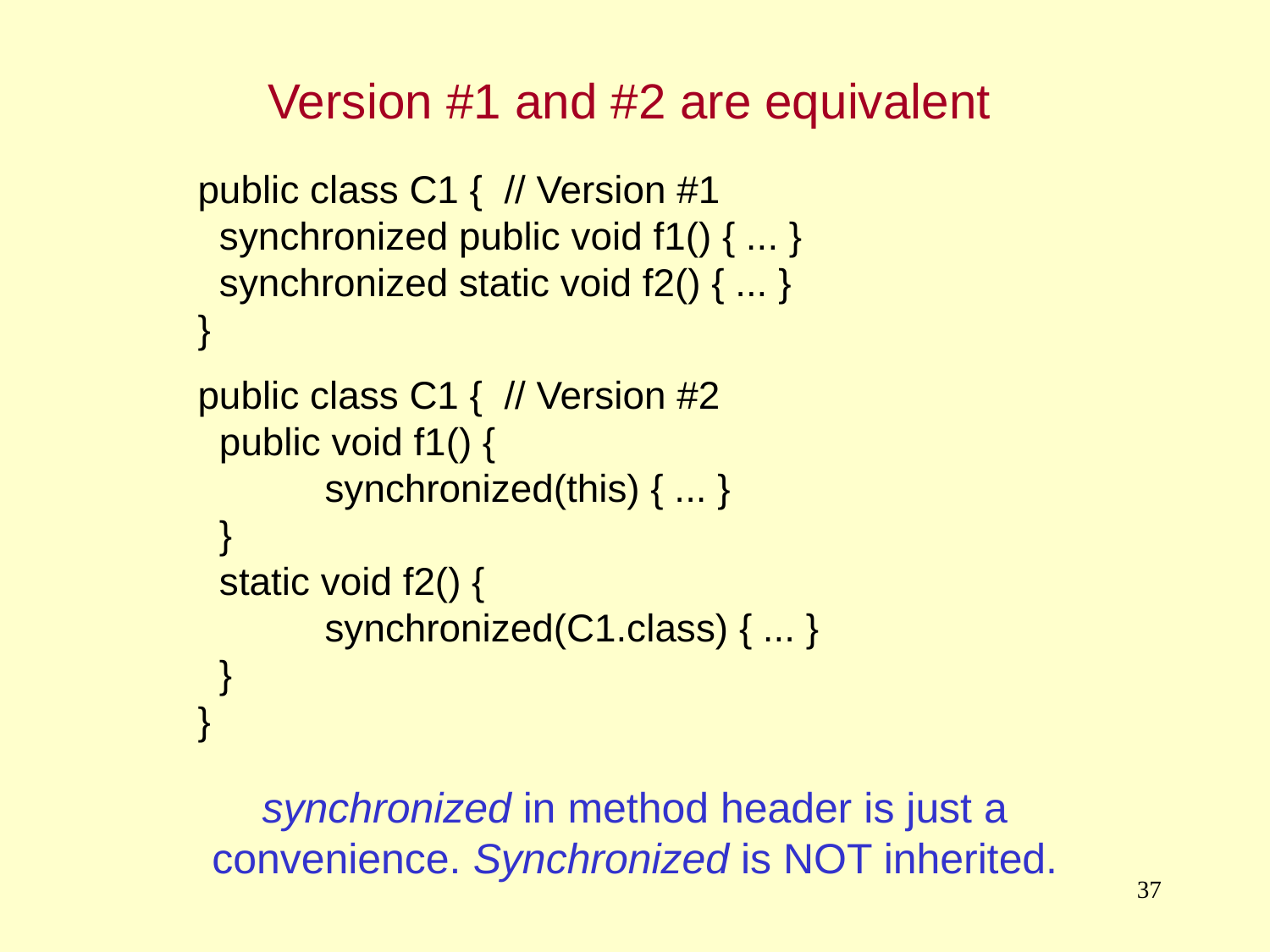

Version #1 and #2 are equivalent
public class C1 {  // Version #1
  synchronized public void f1() { ... }
  synchronized static void f2() { ... }
}
public class C1 {  // Version #2
  public void f1() {
 	synchronized(this) { ... }
  }
  static void f2() {
	synchronized(C1.class) { ... }
  }
}
synchronized in method header is just a convenience. Synchronized is NOT inherited.
37